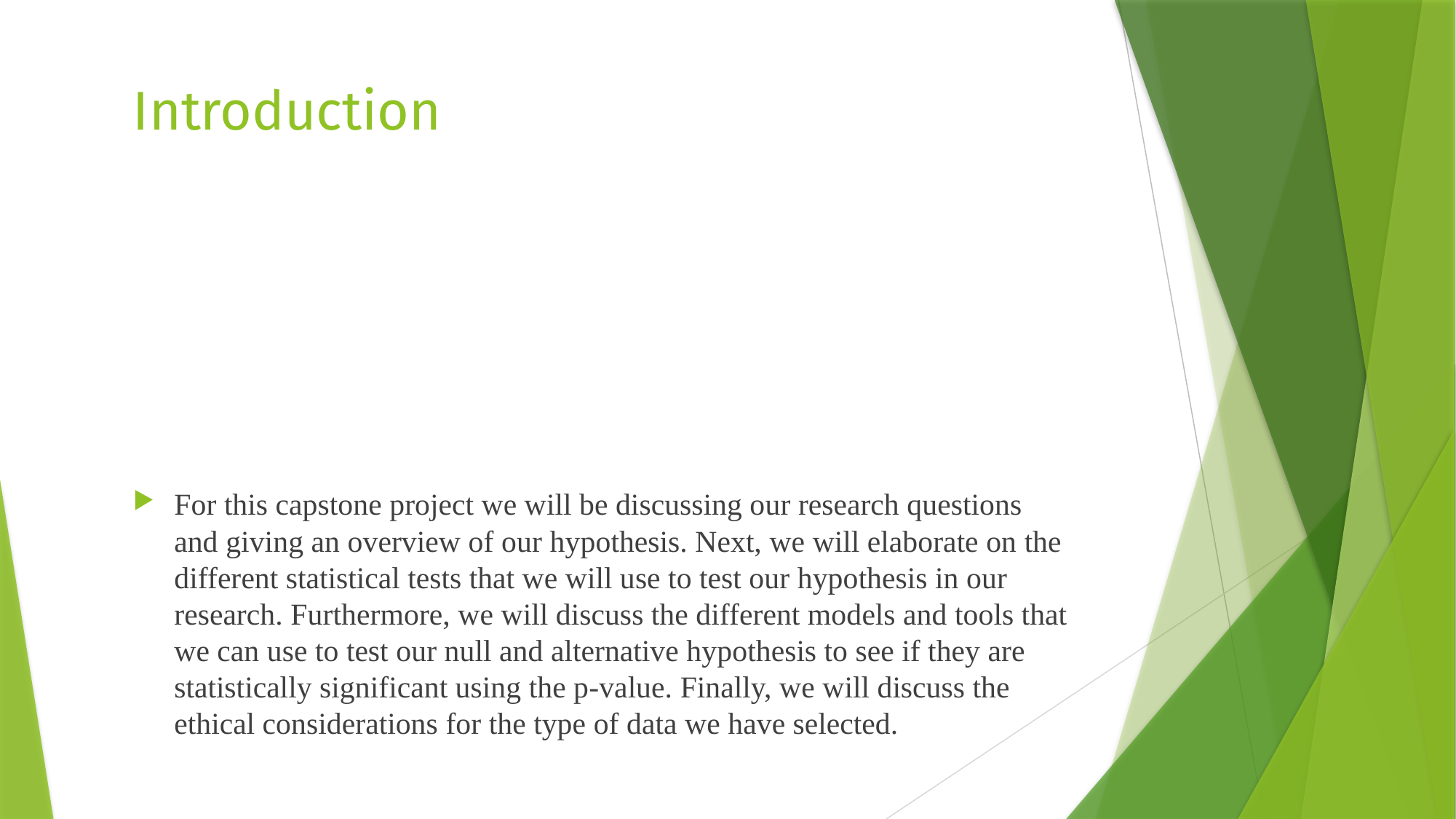

# Introduction

For this capstone project we will be discussing our research questions and giving an overview of our hypothesis. Next, we will elaborate on the different statistical tests that we will use to test our hypothesis in our research. Furthermore, we will discuss the different models and tools that we can use to test our null and alternative hypothesis to see if they are statistically significant using the p-value. Finally, we will discuss the ethical considerations for the type of data we have selected.